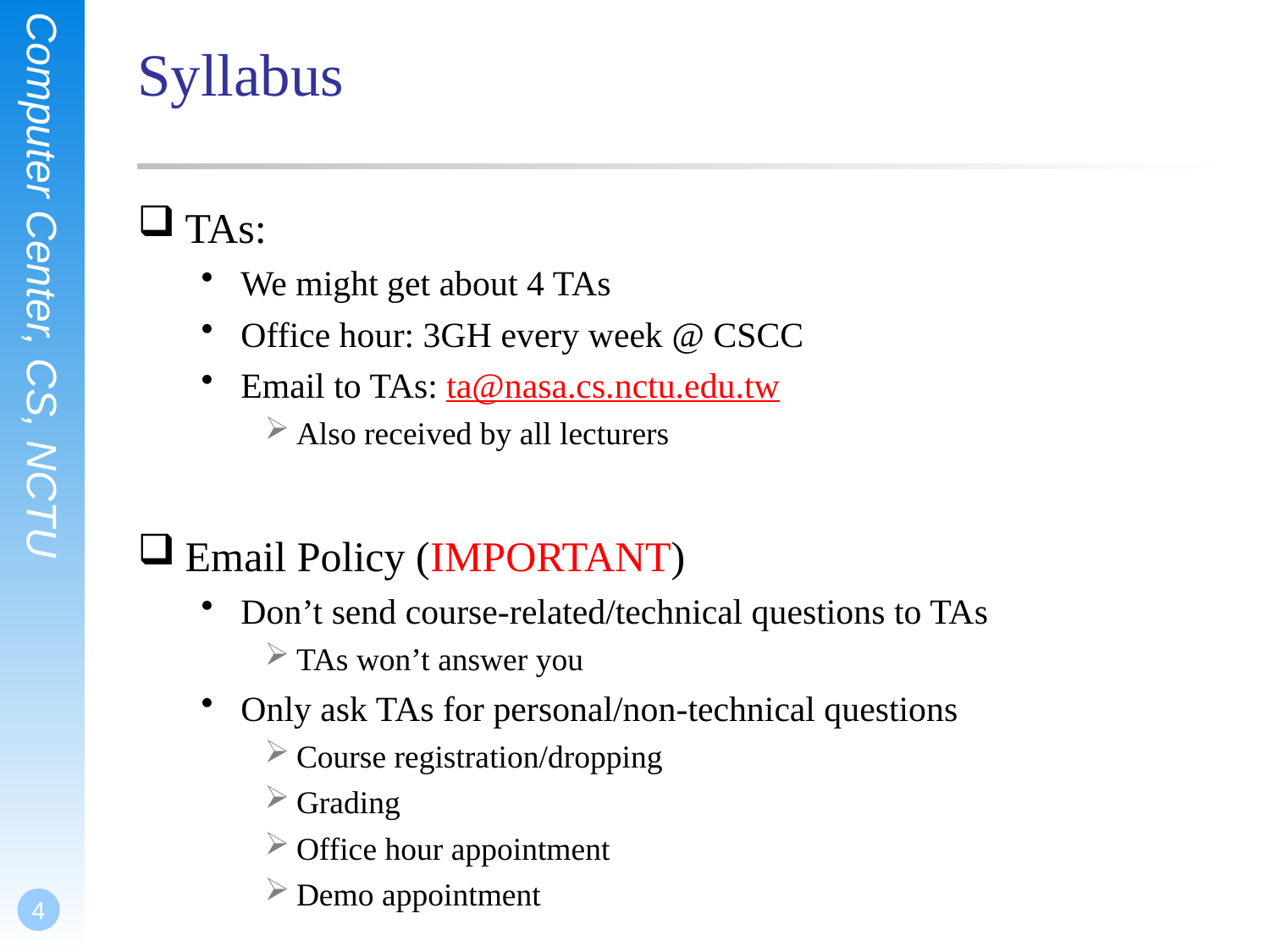

# Syllabus
TAs:
We might get about 4 TAs
Office hour: 3GH every week @ CSCC
Email to TAs: ta@nasa.cs.nctu.edu.tw
Also received by all lecturers

Email Policy (IMPORTANT)
Don’t send course-related/technical questions to TAs
TAs won’t answer you
Only ask TAs for personal/non-technical questions
Course registration/dropping
Grading
Office hour appointment
Demo appointment